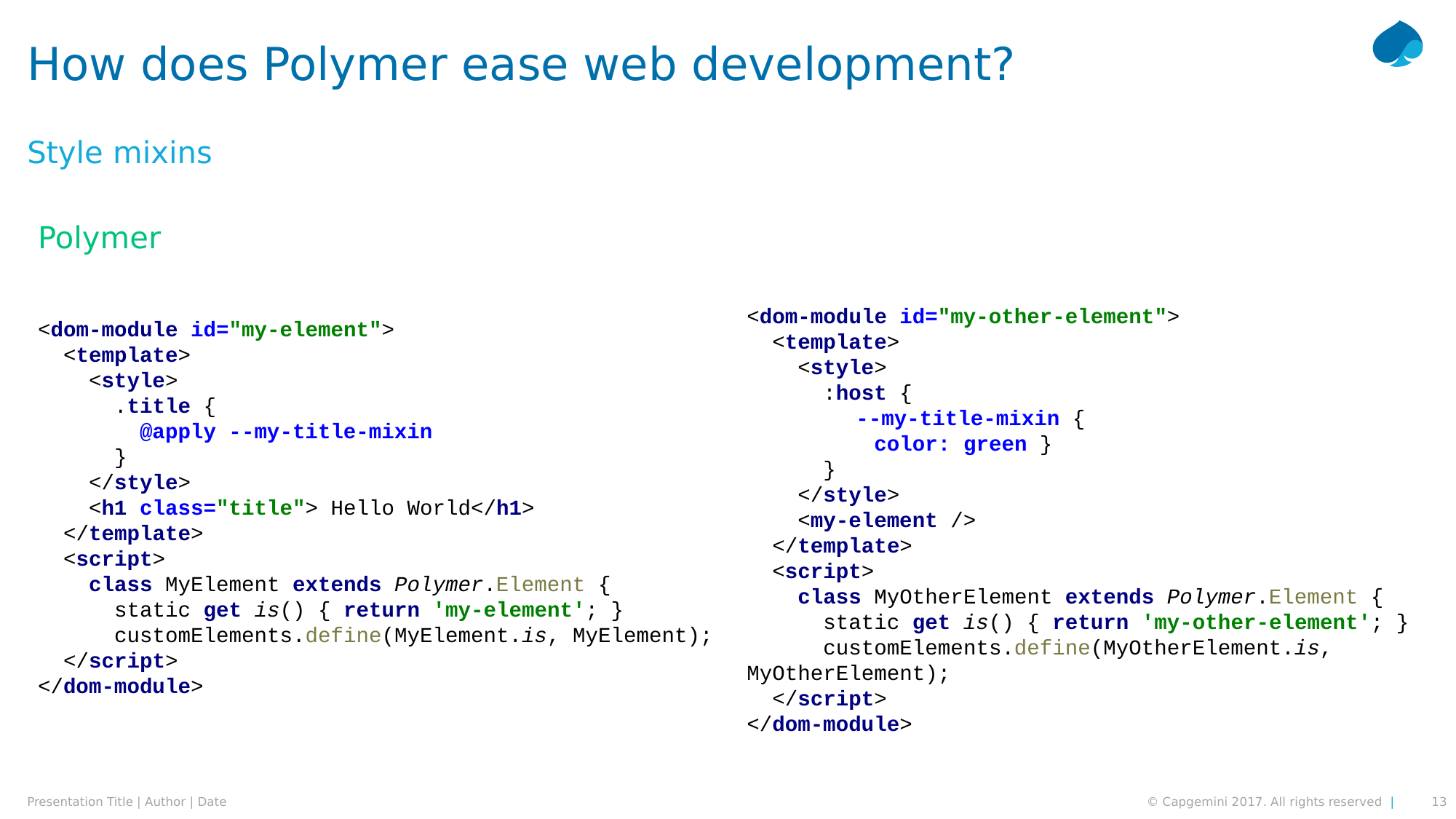

# How does Polymer ease web development?
Style mixins
Polymer
<dom-module id="my-other-element">
  <template>
    <style>
      :host {
	--my-title-mixin {
          color: green }
      }
    </style>
    <my-element />
  </template>
  <script>
    class MyOtherElement extends Polymer.Element {
      static get is() { return 'my-other-element'; }
      customElements.define(MyOtherElement.is, MyOtherElement);
  </script>
</dom-module>

<dom-module id="my-element">
  <template>
    <style>
      .title {
        @apply --my-title-mixin
      }
    </style>
    <h1 class="title"> Hello World</h1>
  </template>
  <script>
    class MyElement extends Polymer.Element {
      static get is() { return 'my-element'; }
      customElements.define(MyElement.is, MyElement);
  </script>
</dom-module>